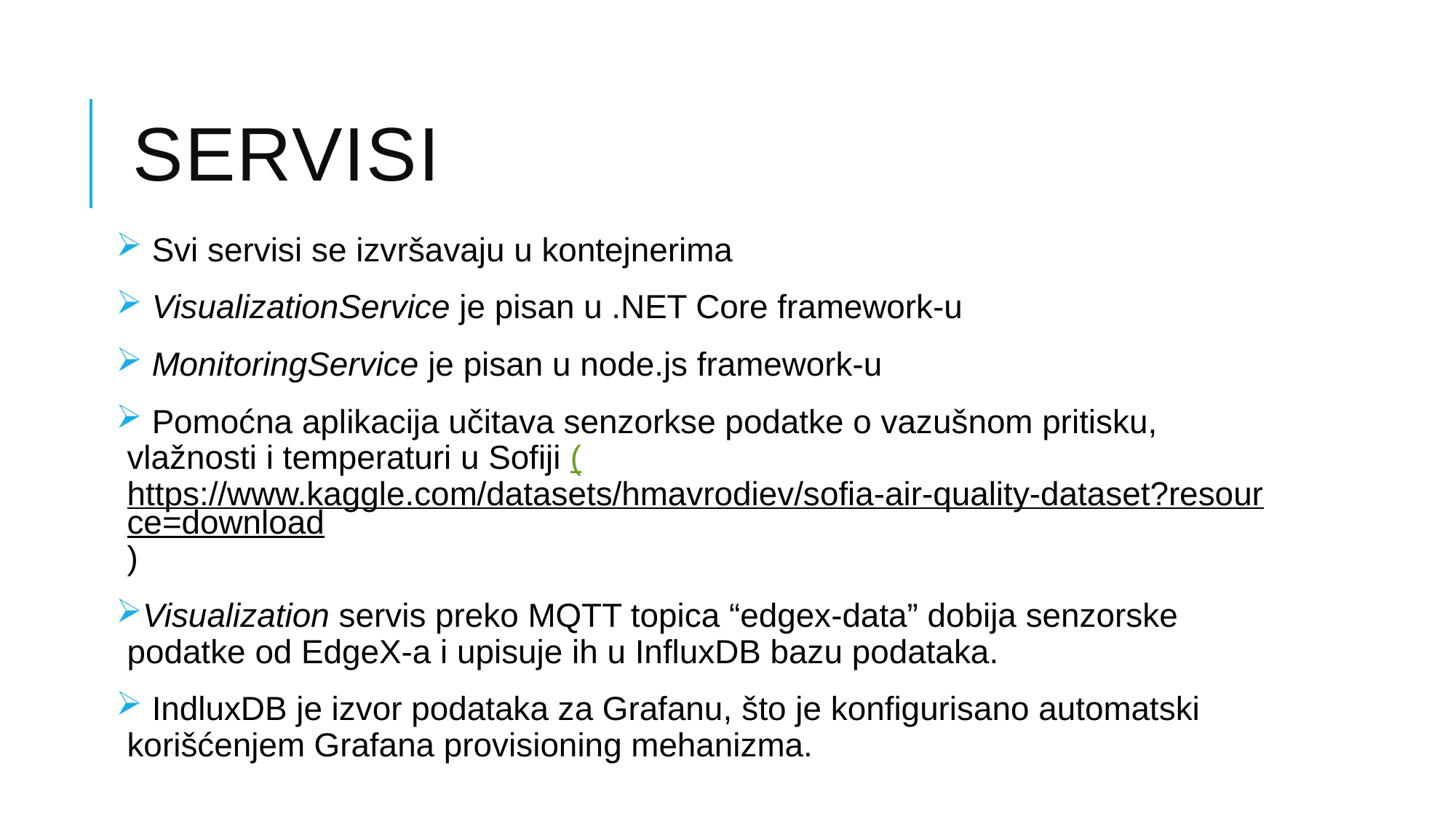

# SERVISI
 Svi servisi se izvršavaju u kontejnerima
 VisualizationService je pisan u .NET Core framework-u
 MonitoringService je pisan u node.js framework-u
 Pomoćna aplikacija učitava senzorkse podatke o vazušnom pritisku, vlažnosti i temperaturi u Sofiji (https://www.kaggle.com/datasets/hmavrodiev/sofia-air-quality-dataset?resource=download)
Visualization servis preko MQTT topica “edgex-data” dobija senzorske podatke od EdgeX-a i upisuje ih u InfluxDB bazu podataka.
 IndluxDB je izvor podataka za Grafanu, što je konfigurisano automatski korišćenjem Grafana provisioning mehanizma.